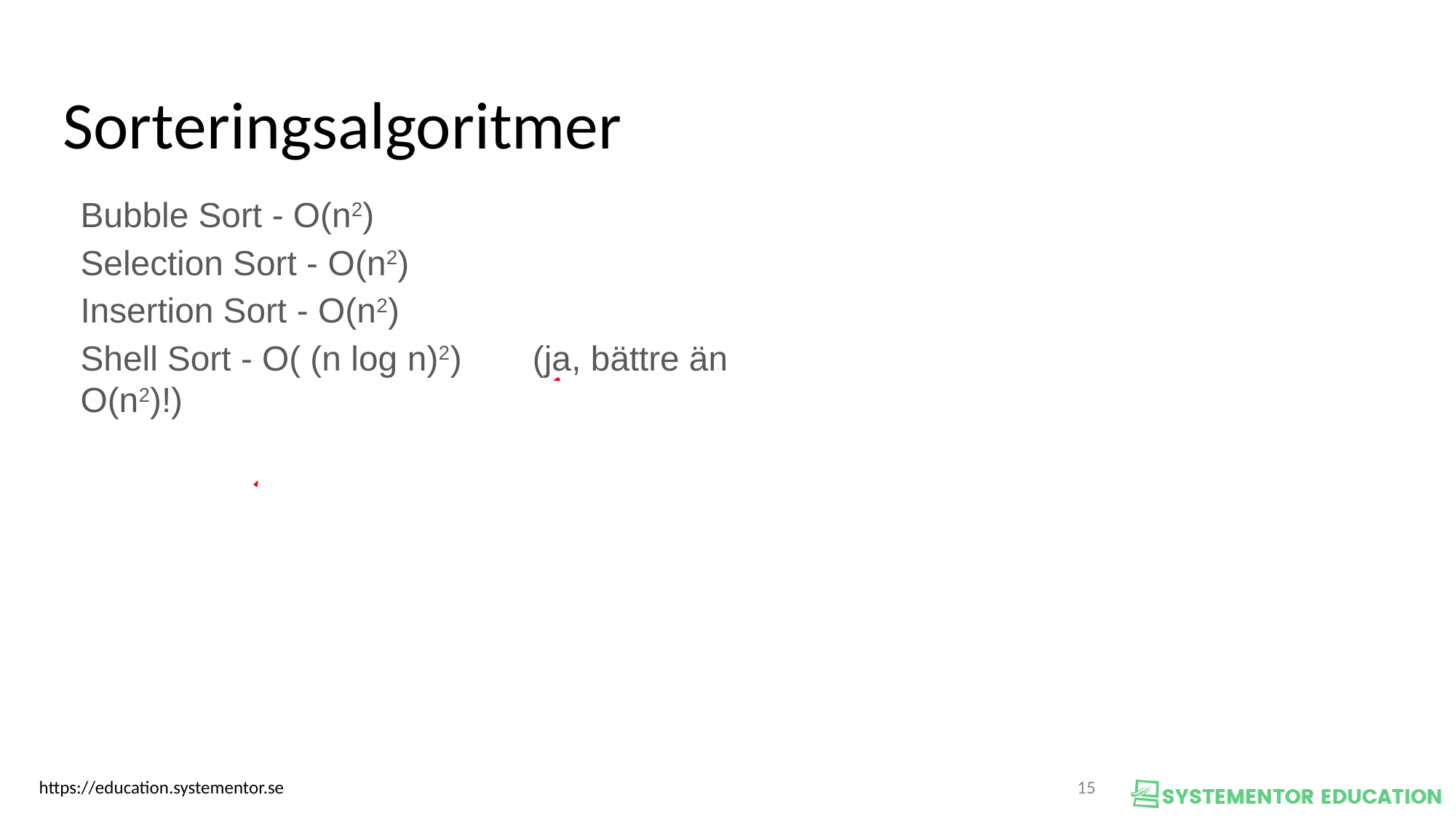

Sorteringsalgoritmer

Bubble Sort - O(n2)
Selection Sort - O(n2)
Insertion Sort - O(n2)
Shell Sort - O( (n log n)2)	(ja, bättre än O(n2)!)

15